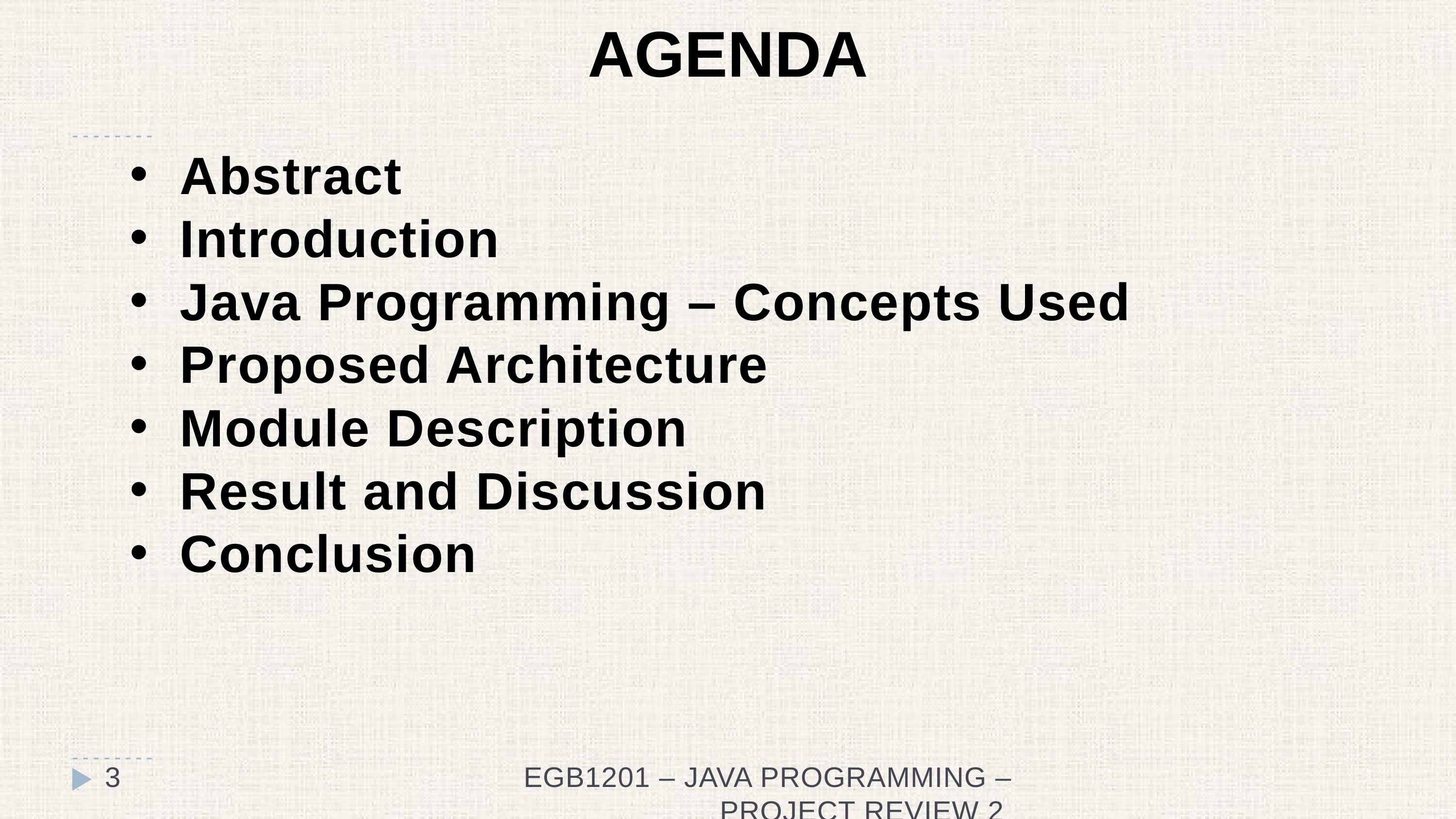

AGENDA

Abstract
Introduction
Java Programming – Concepts Used
Proposed Architecture
Module Description
Result and Discussion
Conclusion

3
EGB1201 – JAVA PROGRAMMING –PROJECT REVIEW 2